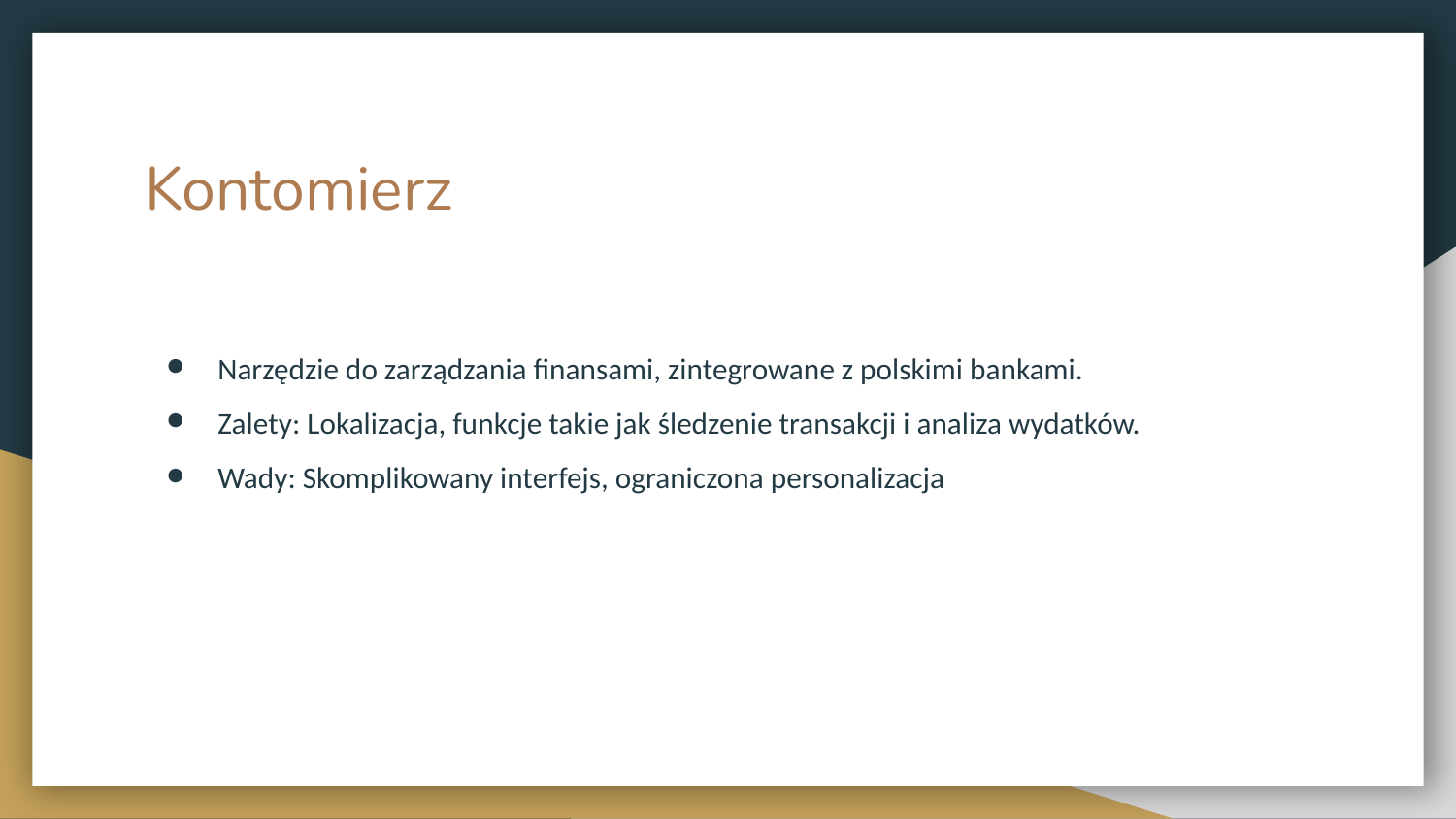

# Kontomierz
Narzędzie do zarządzania finansami, zintegrowane z polskimi bankami.
Zalety: Lokalizacja, funkcje takie jak śledzenie transakcji i analiza wydatków.
Wady: Skomplikowany interfejs, ograniczona personalizacja